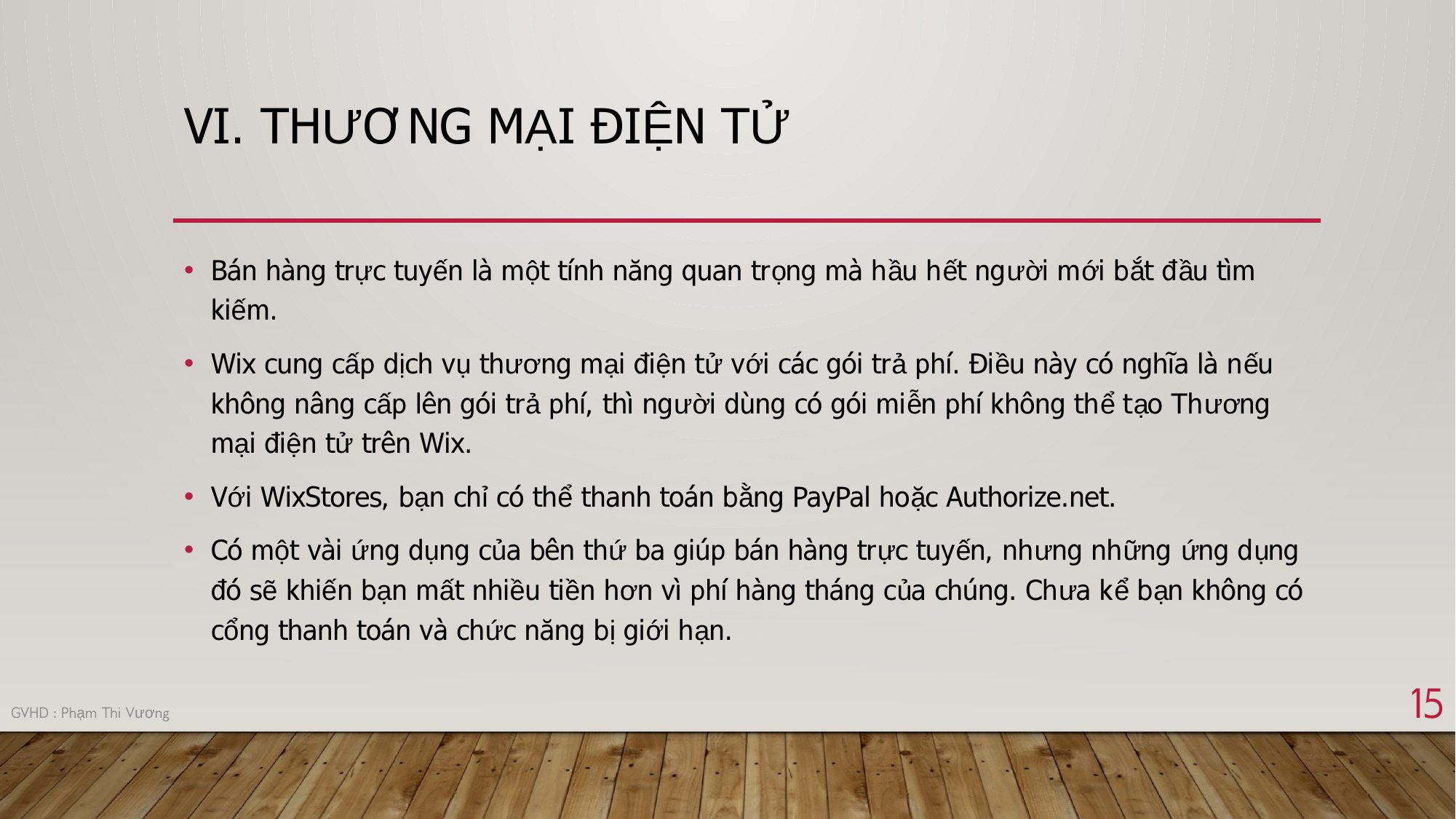

# VI. Thương mại điện tử
Bán hàng trực tuyến là một tính năng quan trọng mà hầu hết người mới bắt đầu tìm kiếm.
Wix cung cấp dịch vụ thương mại điện tử với các gói trả phí. Điều này có nghĩa là nếu không nâng cấp lên gói trả phí, thì người dùng có gói miễn phí không thể tạo Thương mại điện tử trên Wix.
Với WixStores, bạn chỉ có thể thanh toán bằng PayPal hoặc Authorize.net.
Có một vài ứng dụng của bên thứ ba giúp bán hàng trực tuyến, nhưng những ứng dụng đó sẽ khiến bạn mất nhiều tiền hơn vì phí hàng tháng của chúng. Chưa kể bạn không có cổng thanh toán và chức năng bị giới hạn.

15
GVHD : Phạm Thi Vương